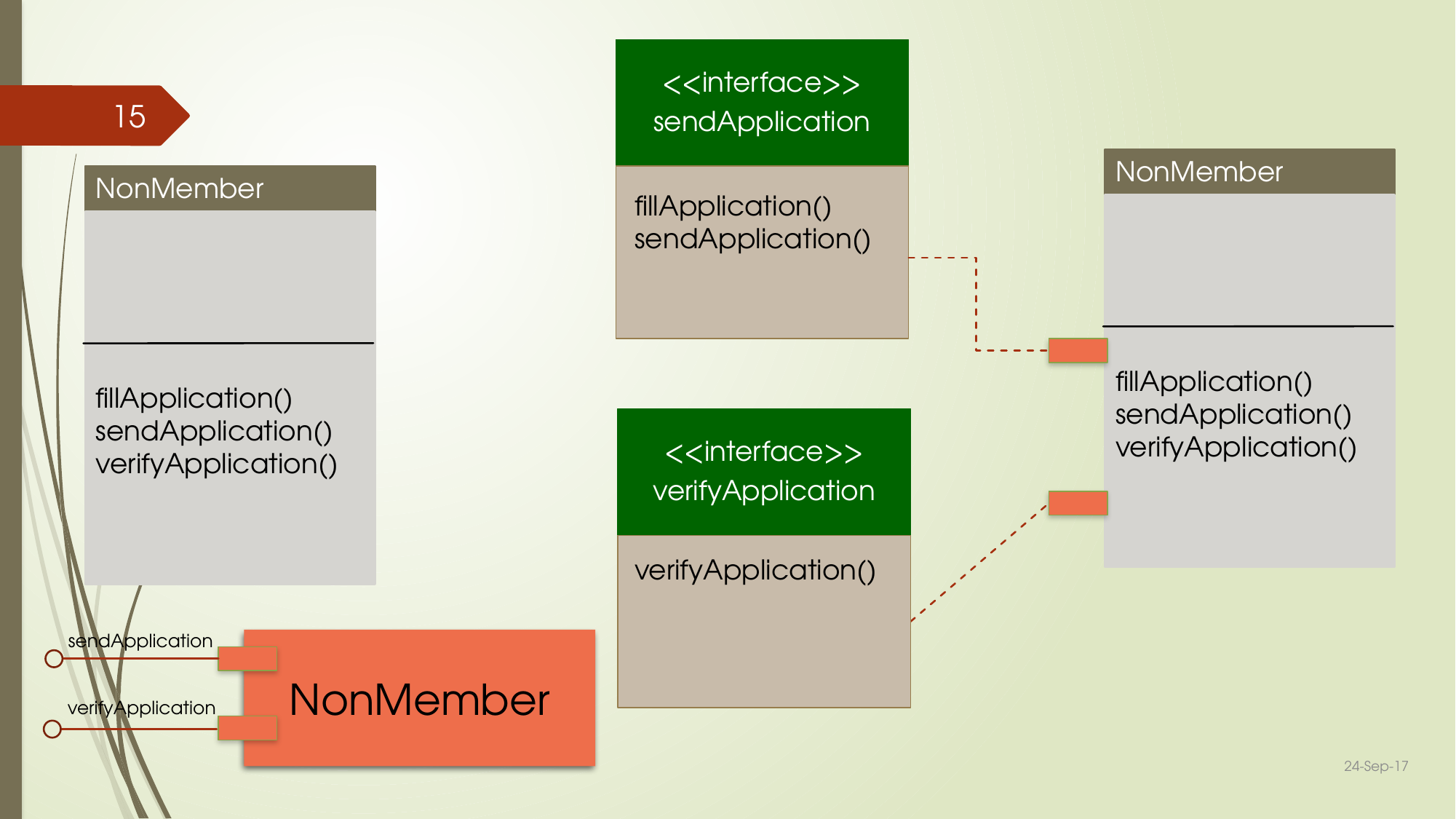

<<interface>>
sendApplication
DAO
15
NonMember

NonMember

fillApplication()
sendApplication()

fillApplication()
sendApplication()
verifyApplication()

fillApplication()
sendApplication()
verifyApplication()

<<interface>>
verifyApplication
DAO

verifyApplication()
sendApplication
NonMember

verifyApplication

24-Sep-17